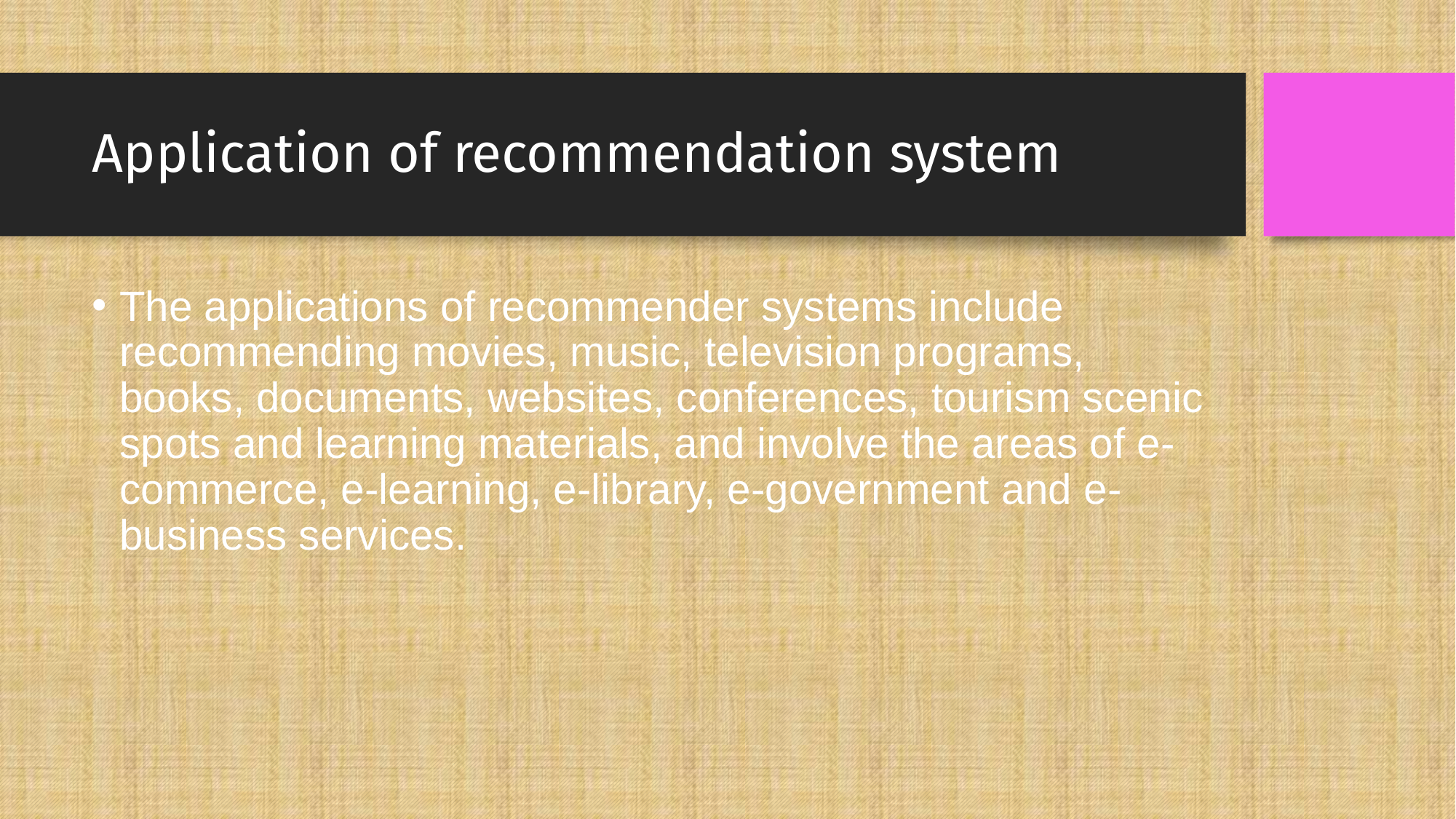

# Application of recommendation system
The applications of recommender systems include recommending movies, music, television programs, books, documents, websites, conferences, tourism scenic spots and learning materials, and involve the areas of e-commerce, e-learning, e-library, e-government and e-business services.